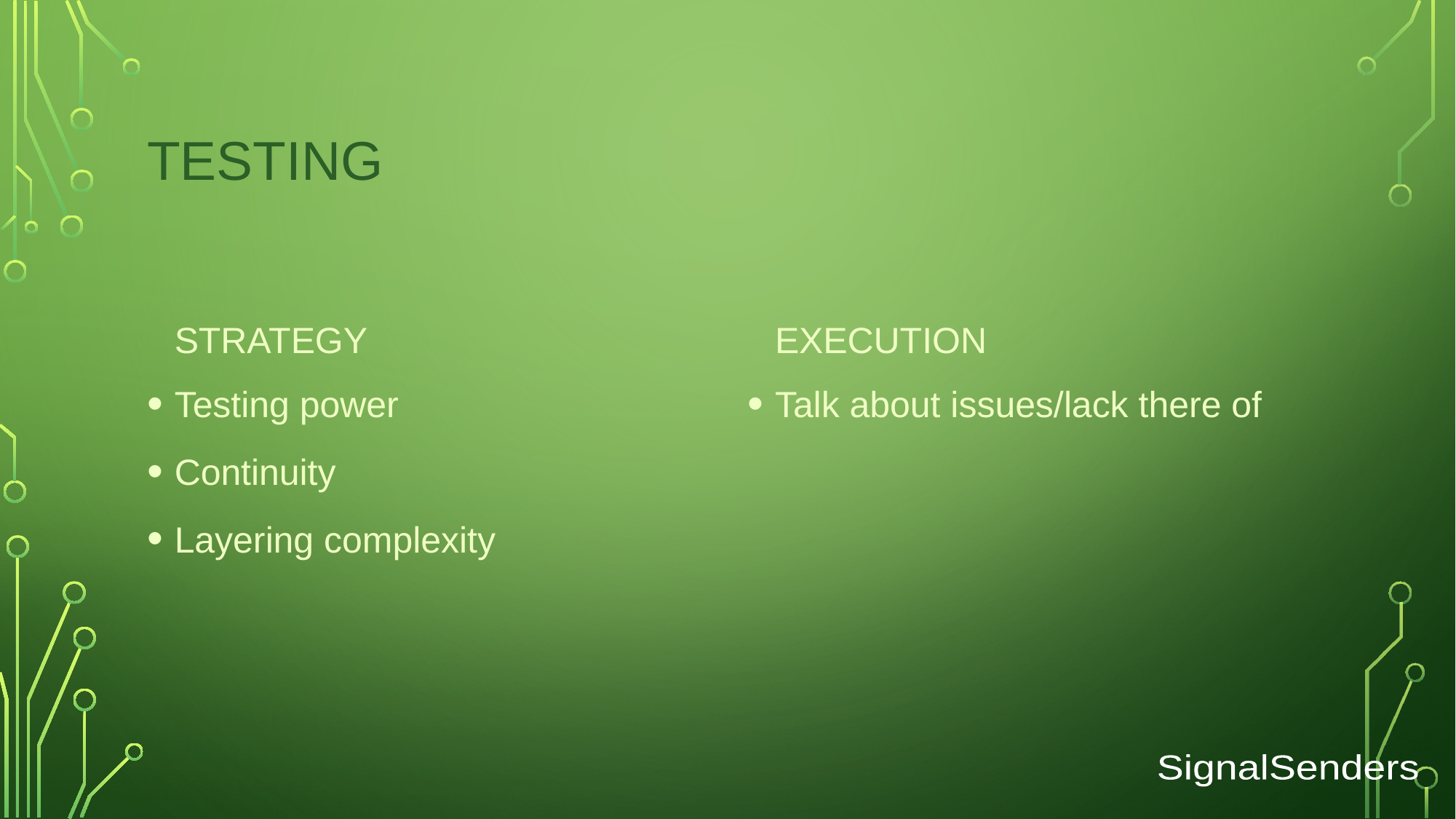

# Testing
Execution
Strategy
Testing power
Continuity
Layering complexity
Talk about issues/lack there of
SignalSenders